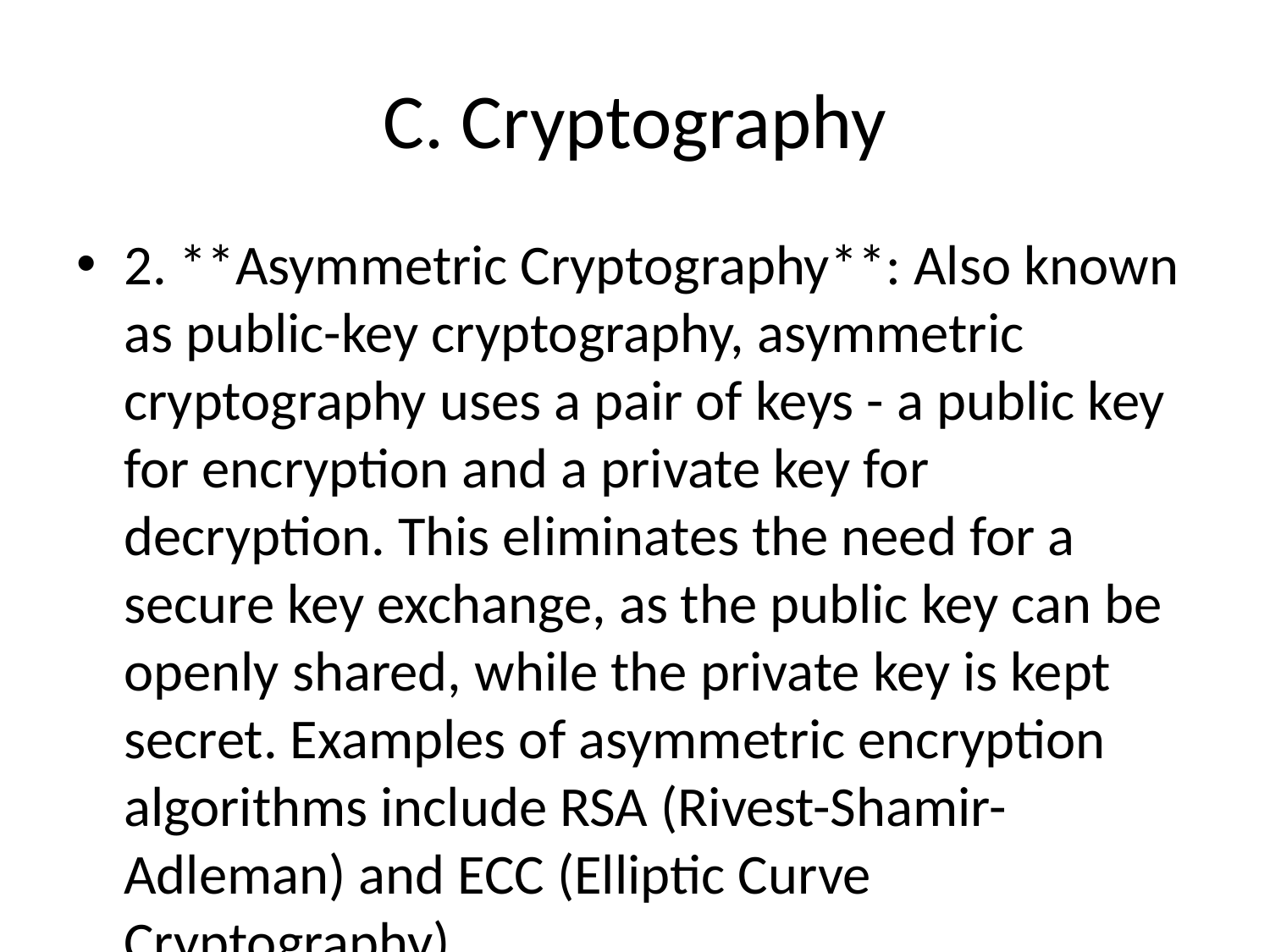

# C. Cryptography
2. **Asymmetric Cryptography**: Also known as public-key cryptography, asymmetric cryptography uses a pair of keys - a public key for encryption and a private key for decryption. This eliminates the need for a secure key exchange, as the public key can be openly shared, while the private key is kept secret. Examples of asymmetric encryption algorithms include RSA (Rivest-Shamir-Adleman) and ECC (Elliptic Curve Cryptography).